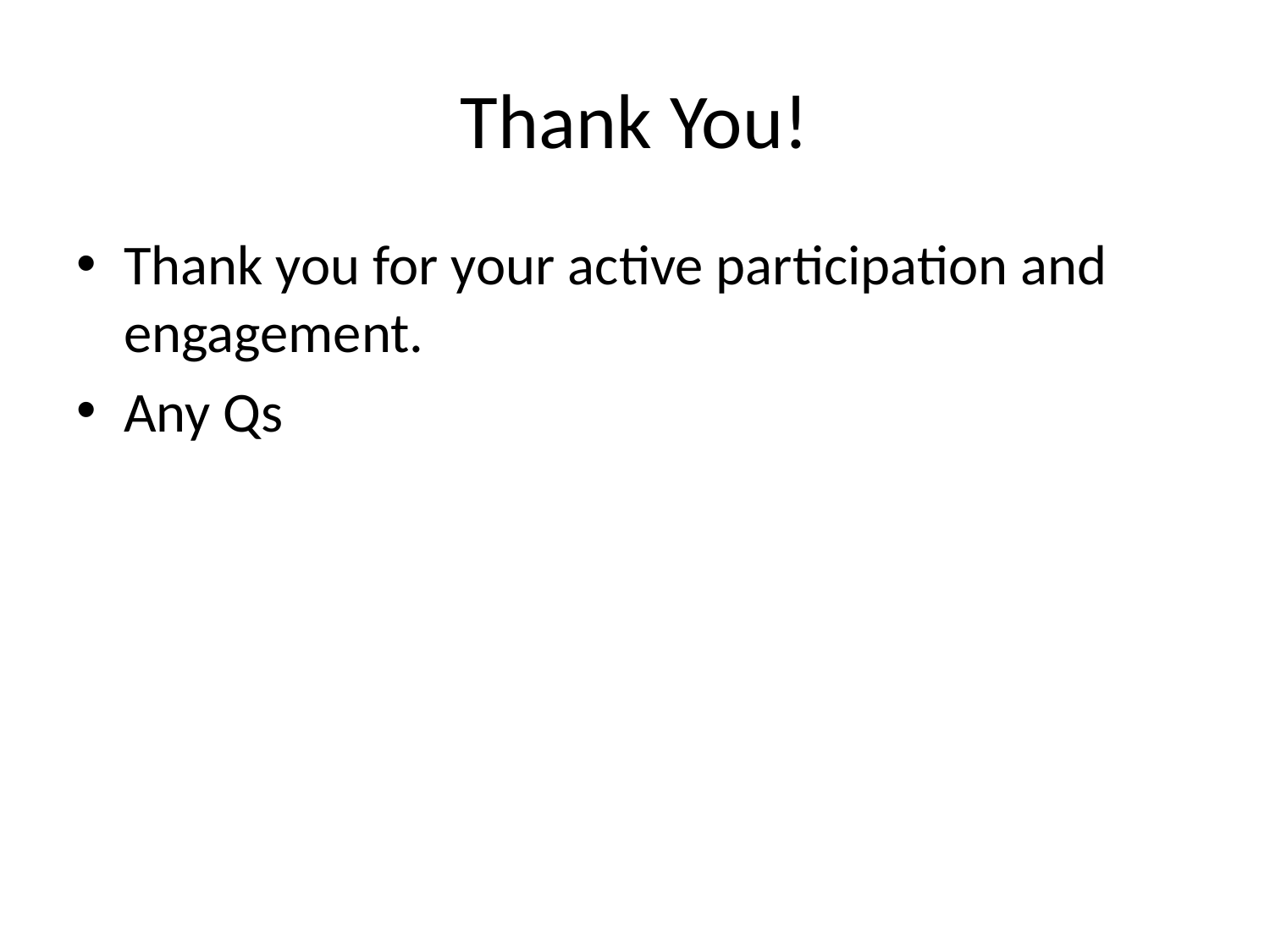

# Thank You!
Thank you for your active participation and engagement.
Any Qs